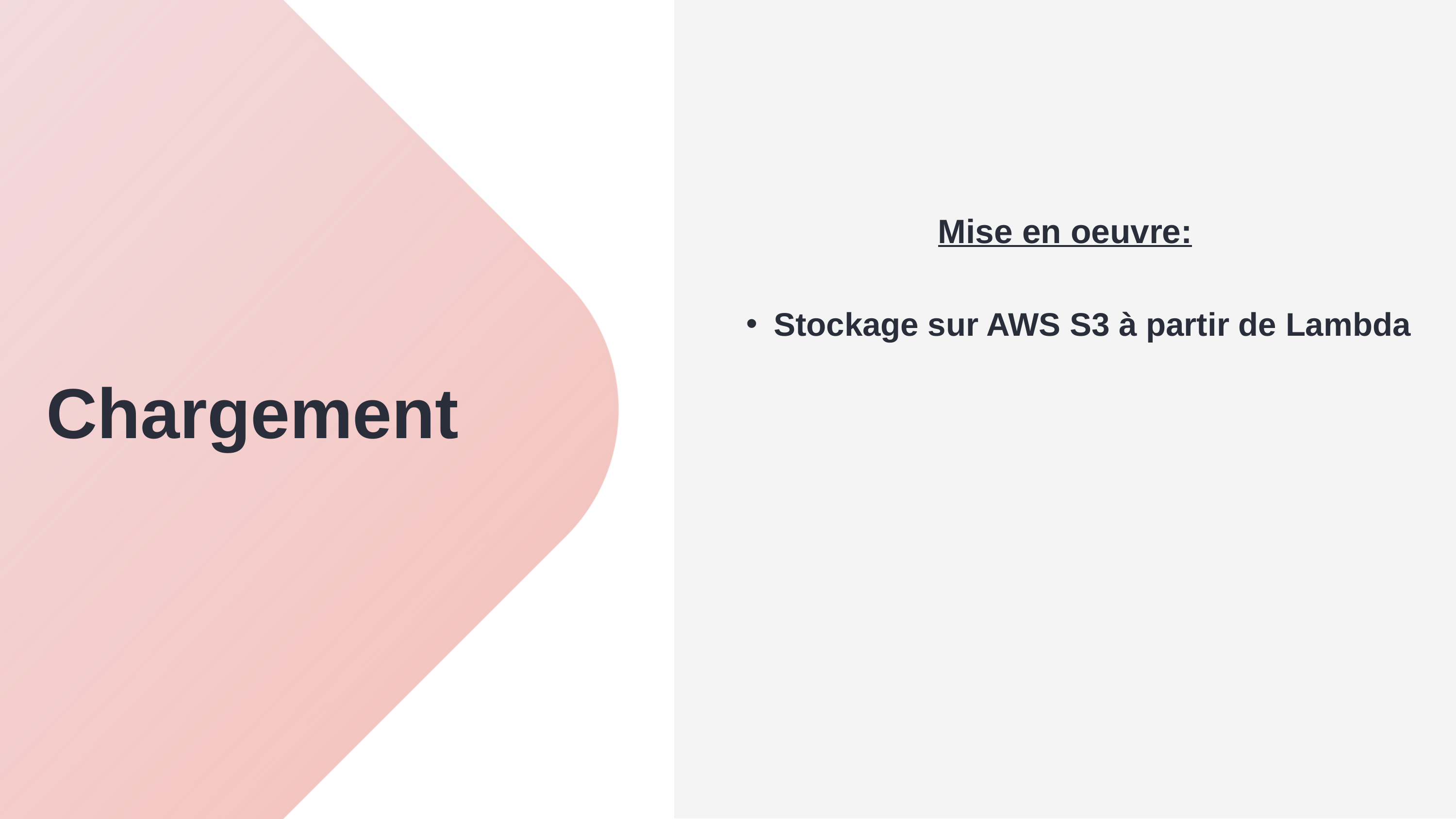

Mise en oeuvre:

Stockage sur AWS S3 à partir de Lambda
Chargement